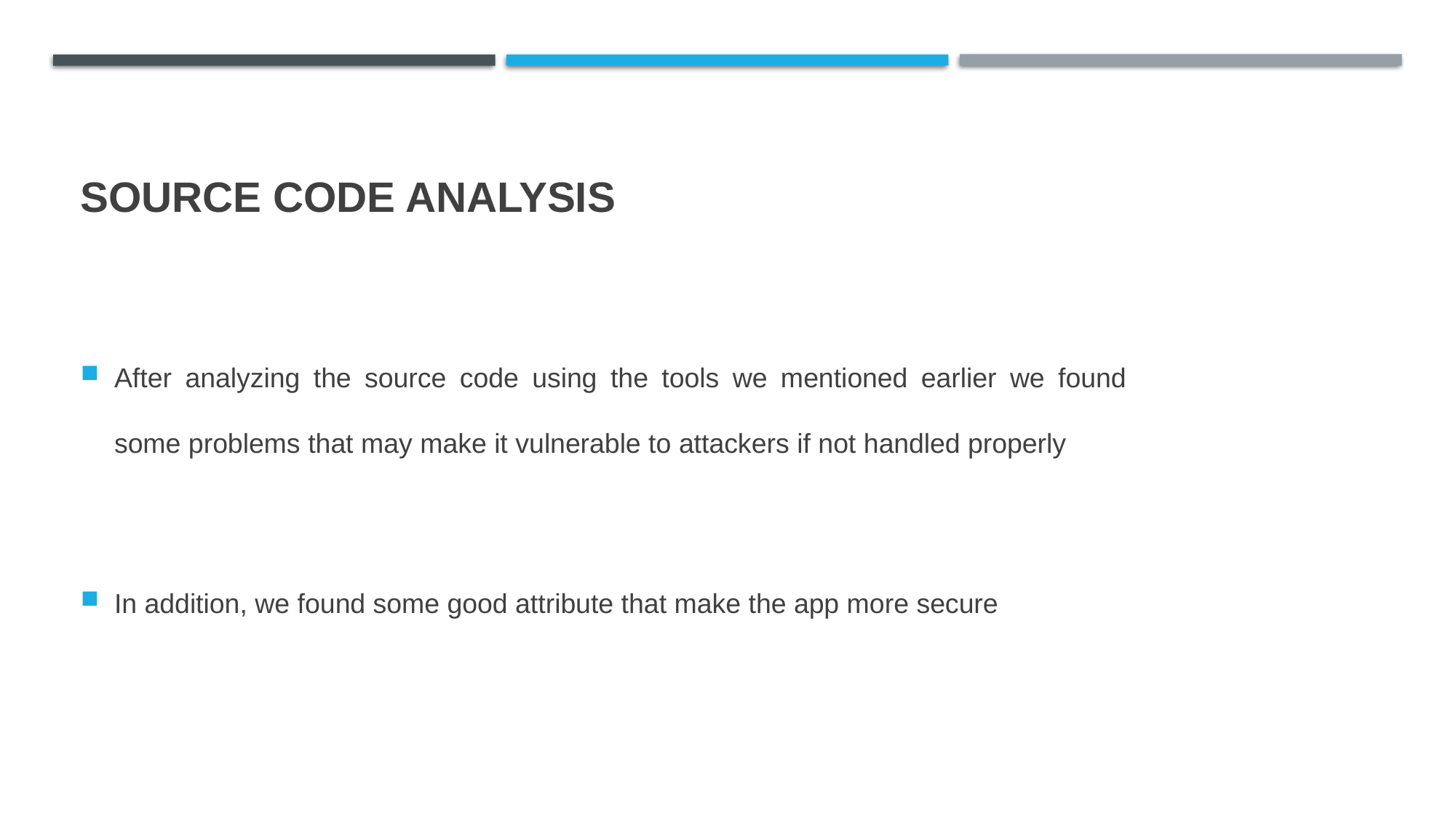

# sOurce code analysis​
After analyzing the source code using the tools we mentioned earlier we found some problems that may make it vulnerable to attackers if not handled properly

In addition, we found some good attribute that make the app more secure